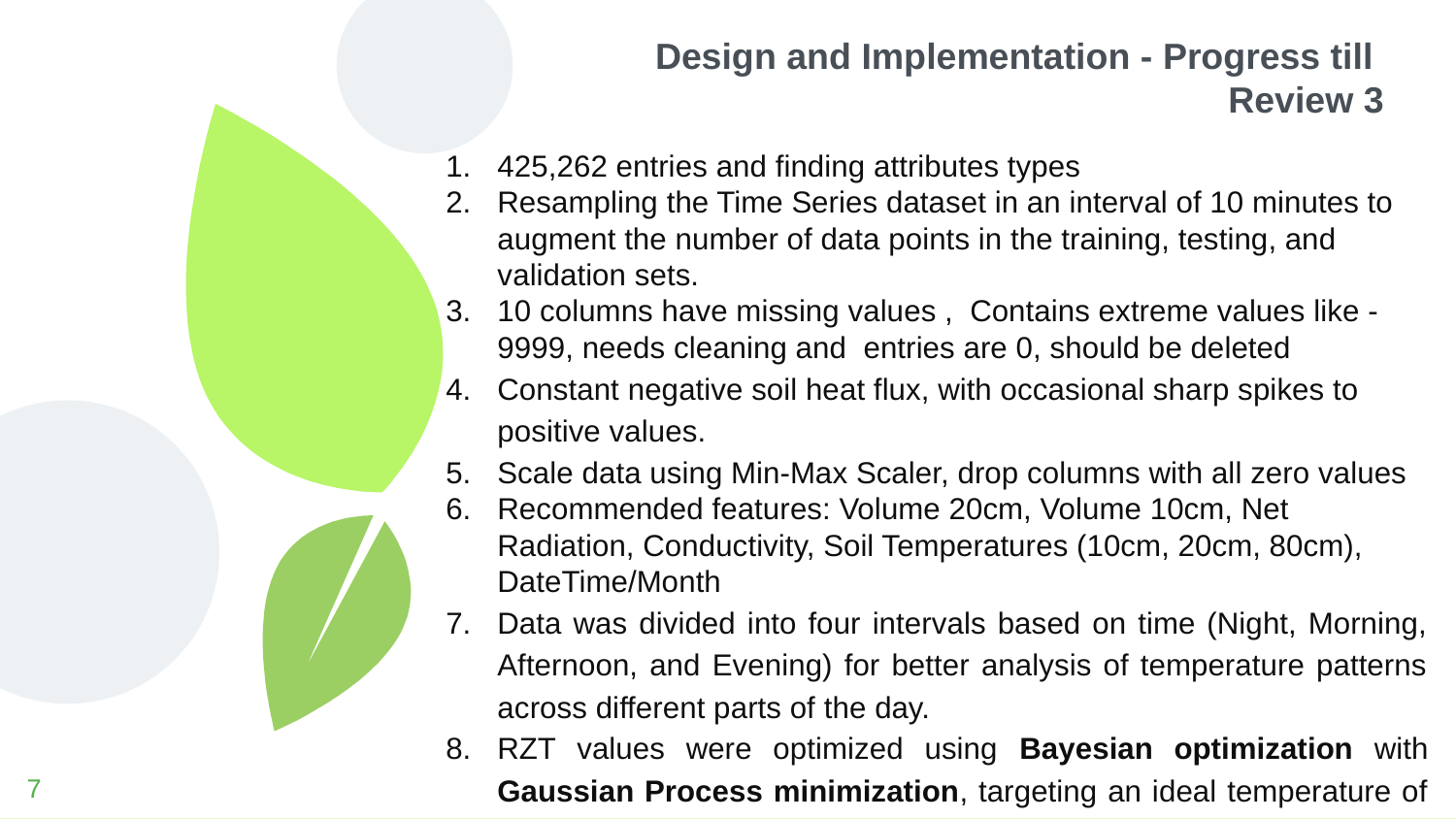

Design and Implementation - Progress till  Review 3

425,262 entries and finding attributes types
Resampling the Time Series dataset in an interval of 10 minutes to augment the number of data points in the training, testing, and validation sets.
10 columns have missing values ,  Contains extreme values like -9999, needs cleaning and  entries are 0, should be deleted
Constant negative soil heat flux, with occasional sharp spikes to positive values.
Scale data using Min-Max Scaler, drop columns with all zero values
Recommended features: Volume 20cm, Volume 10cm, Net Radiation, Conductivity, Soil Temperatures (10cm, 20cm, 80cm), DateTime/Month
Data was divided into four intervals based on time (Night, Morning, Afternoon, and Evening) for better analysis of temperature patterns across different parts of the day.
RZT values were optimized using Bayesian optimization with Gaussian Process minimization, targeting an ideal temperature of 25°C
Highest Accuracy of 99.44% is achieved at threshold ±3.450°C.

7